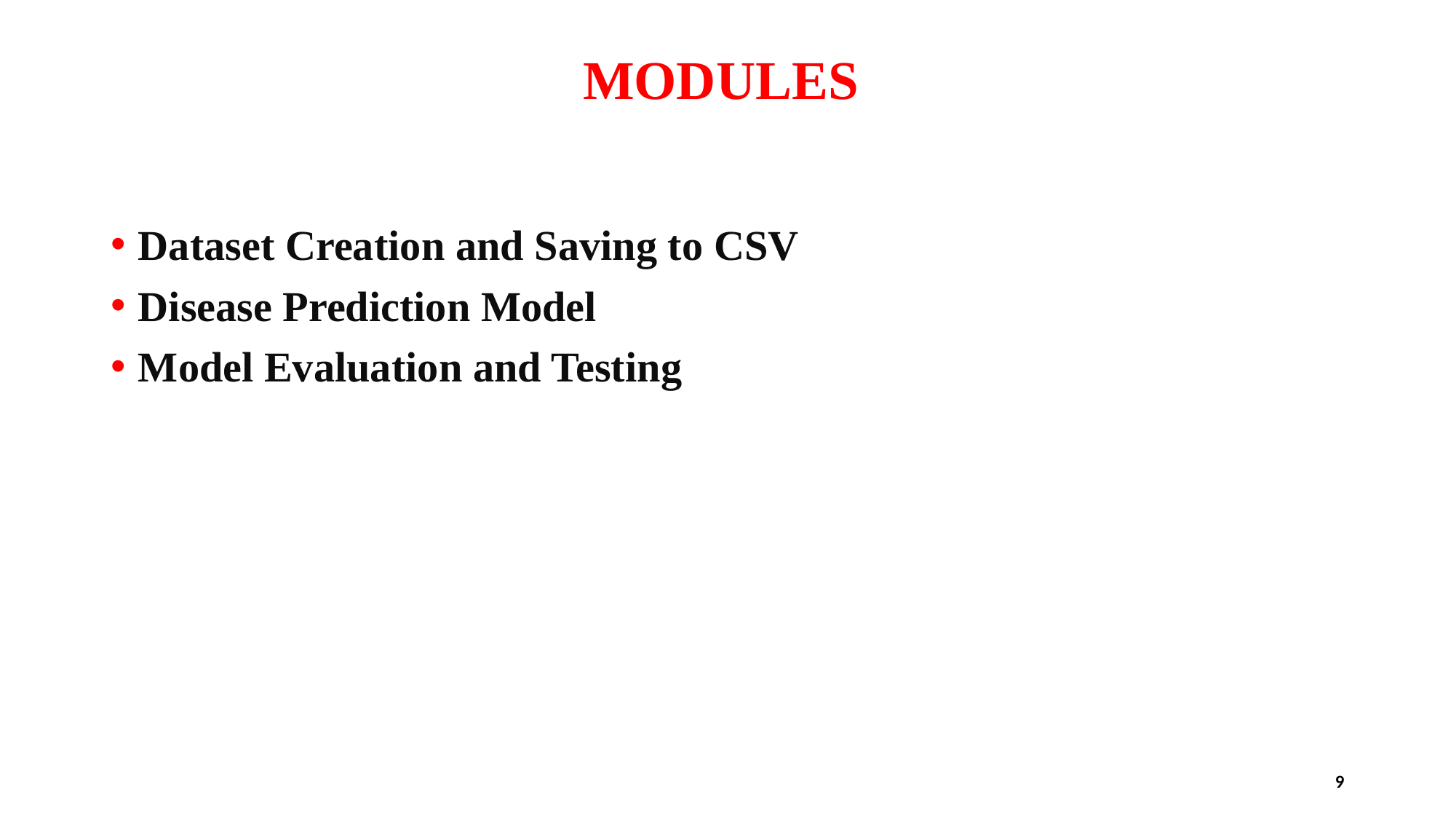

# MODULES
Dataset Creation and Saving to CSV
Disease Prediction Model
Model Evaluation and Testing

9